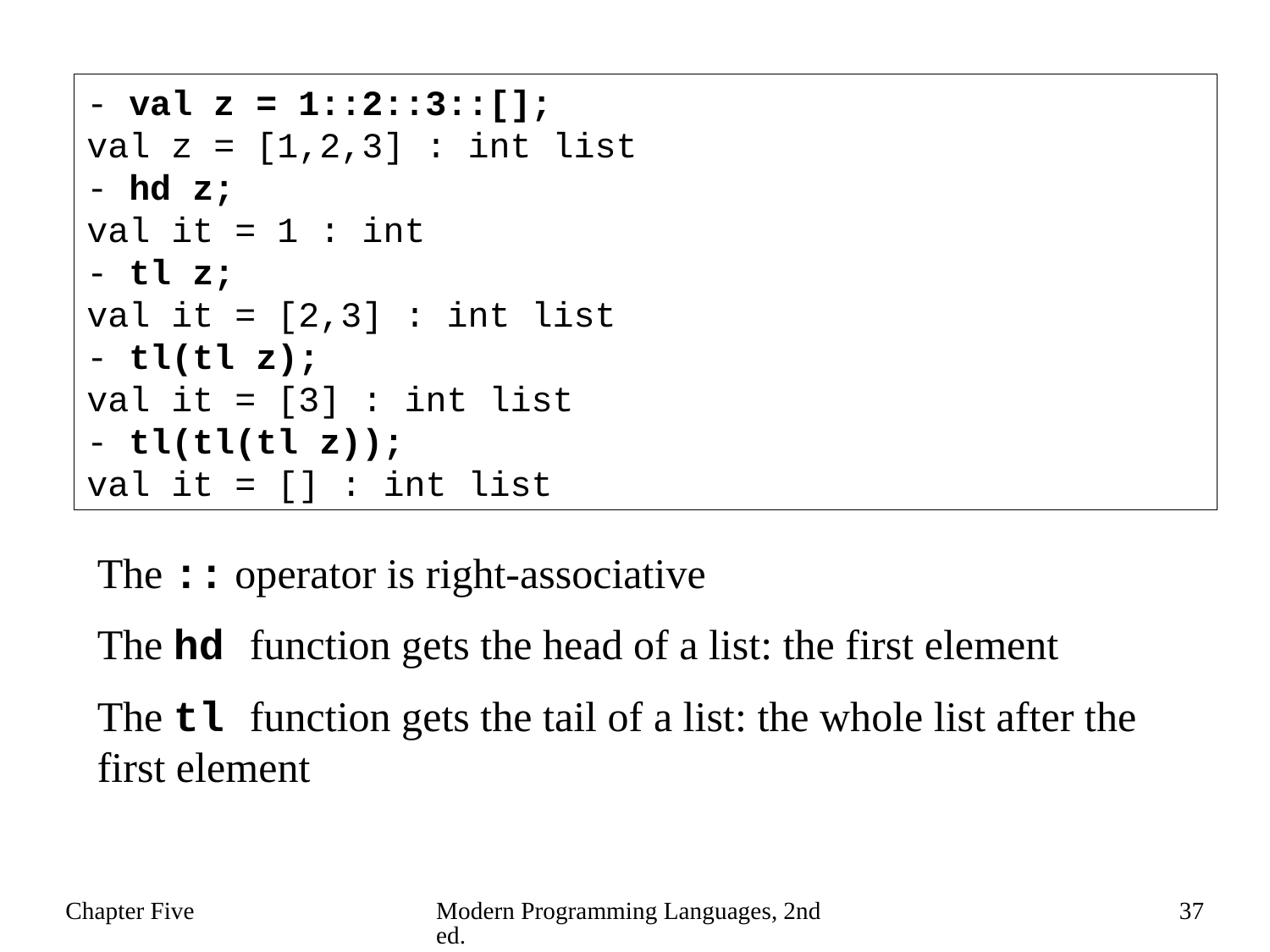

- val z = 1::2::3::[];
val z = [1,2,3] : int list
- hd z;
val it = 1 : int
- tl z;
val it = [2,3] : int list
- tl(tl z);
val it = [3] : int list
- tl(tl(tl z));
val it = [] : int list
The :: operator is right-associative
The hd function gets the head of a list: the first element
The tl function gets the tail of a list: the whole list after the first element

Chapter Five
Modern Programming Languages, 2nd ed.
37